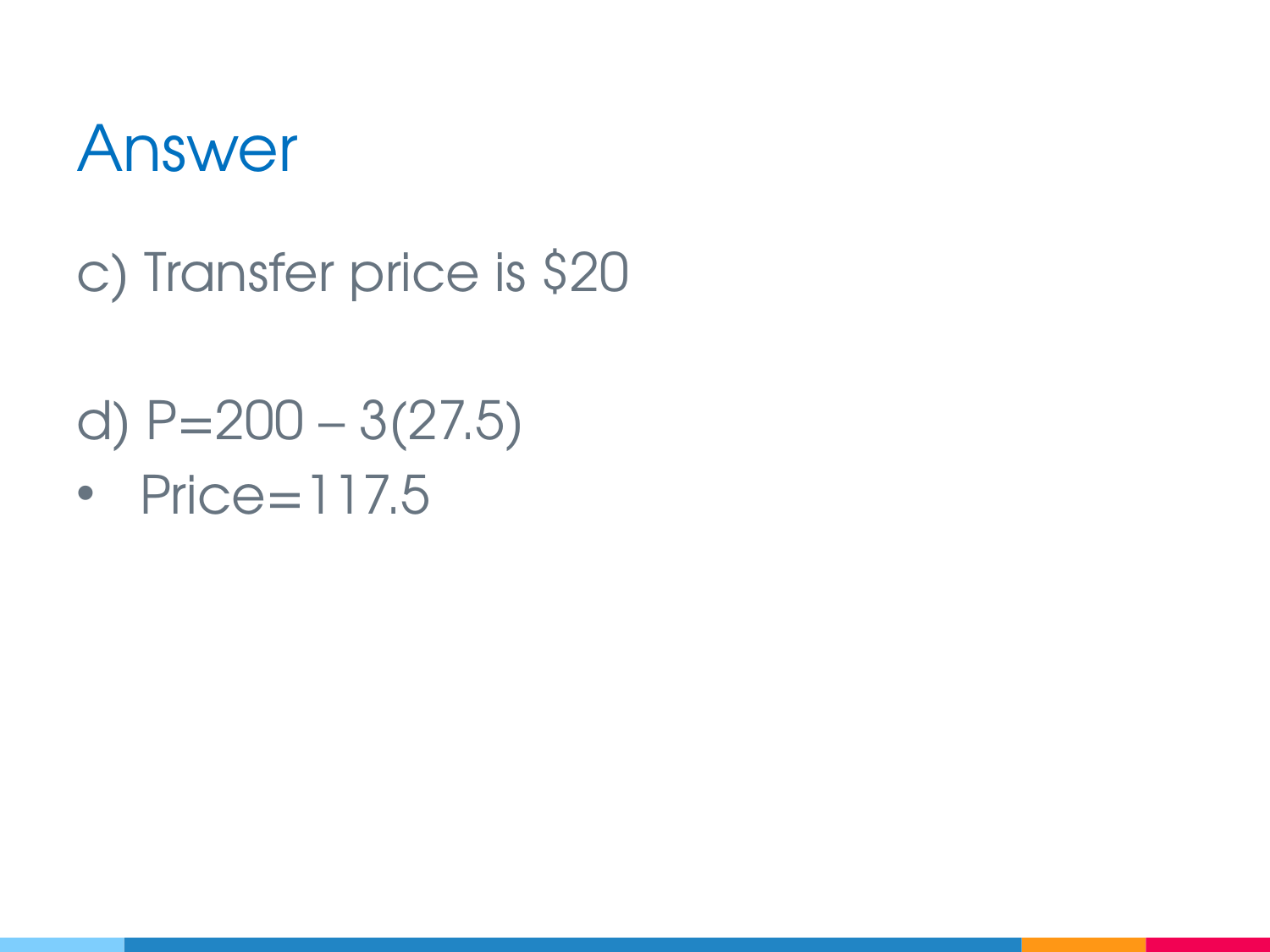

# Answer
c) Transfer price is $20

d) P=200 – 3(27.5)
Price=117.5